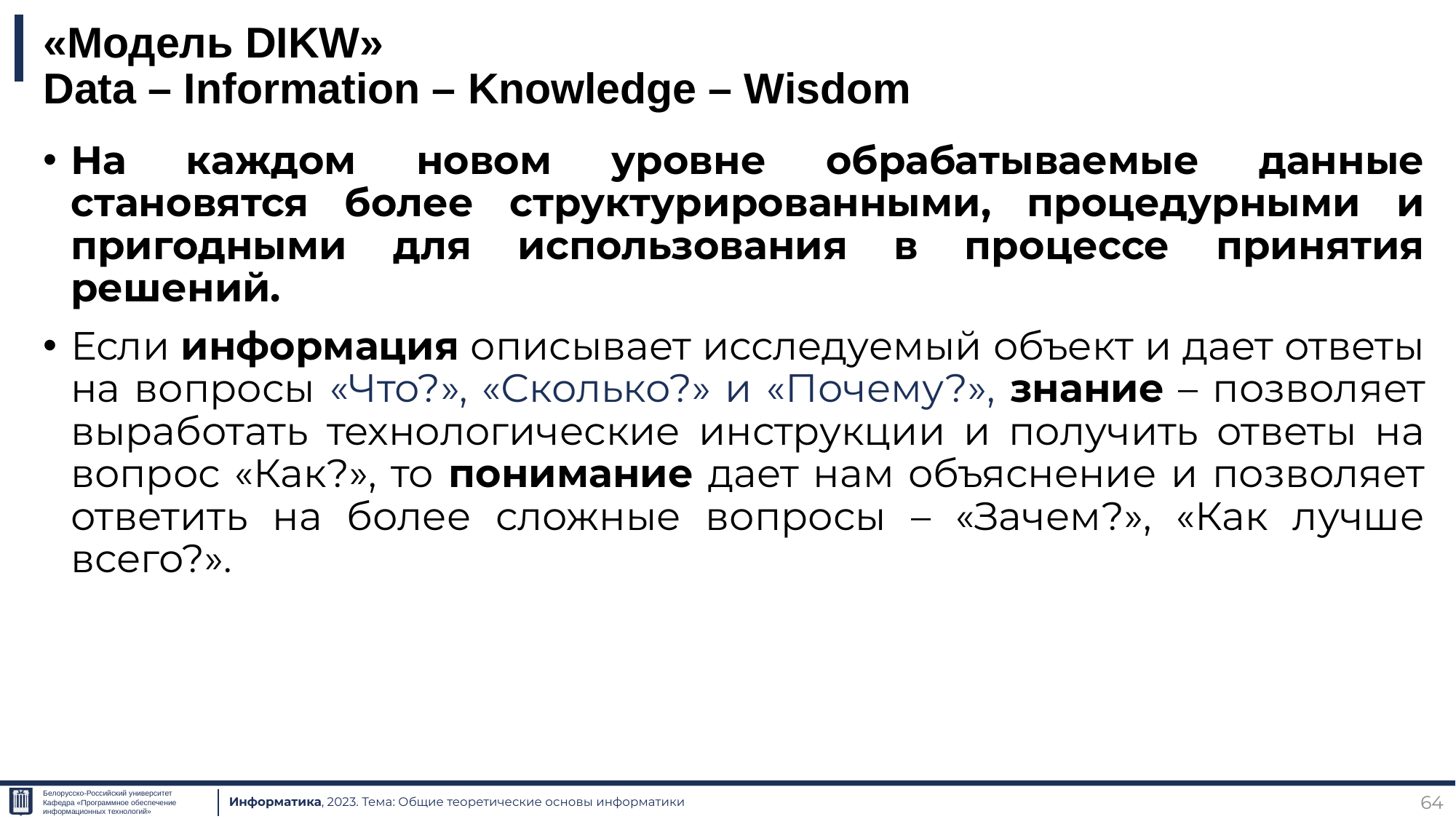

# «Модель DIKW» Data – Information – Knowledge – Wisdom
На каждом новом уровне обрабатываемые данные становятся более структурированными, процедурными и пригодными для использования в процессе принятия решений.
Если информация описывает исследуемый объект и дает ответы на вопросы «Что?», «Сколько?» и «Почему?», знание – позволяет выработать технологические инструкции и получить ответы на вопрос «Как?», то понимание дает нам объяснение и позволяет ответить на более сложные вопросы – «Зачем?», «Как лучше всего?».
64